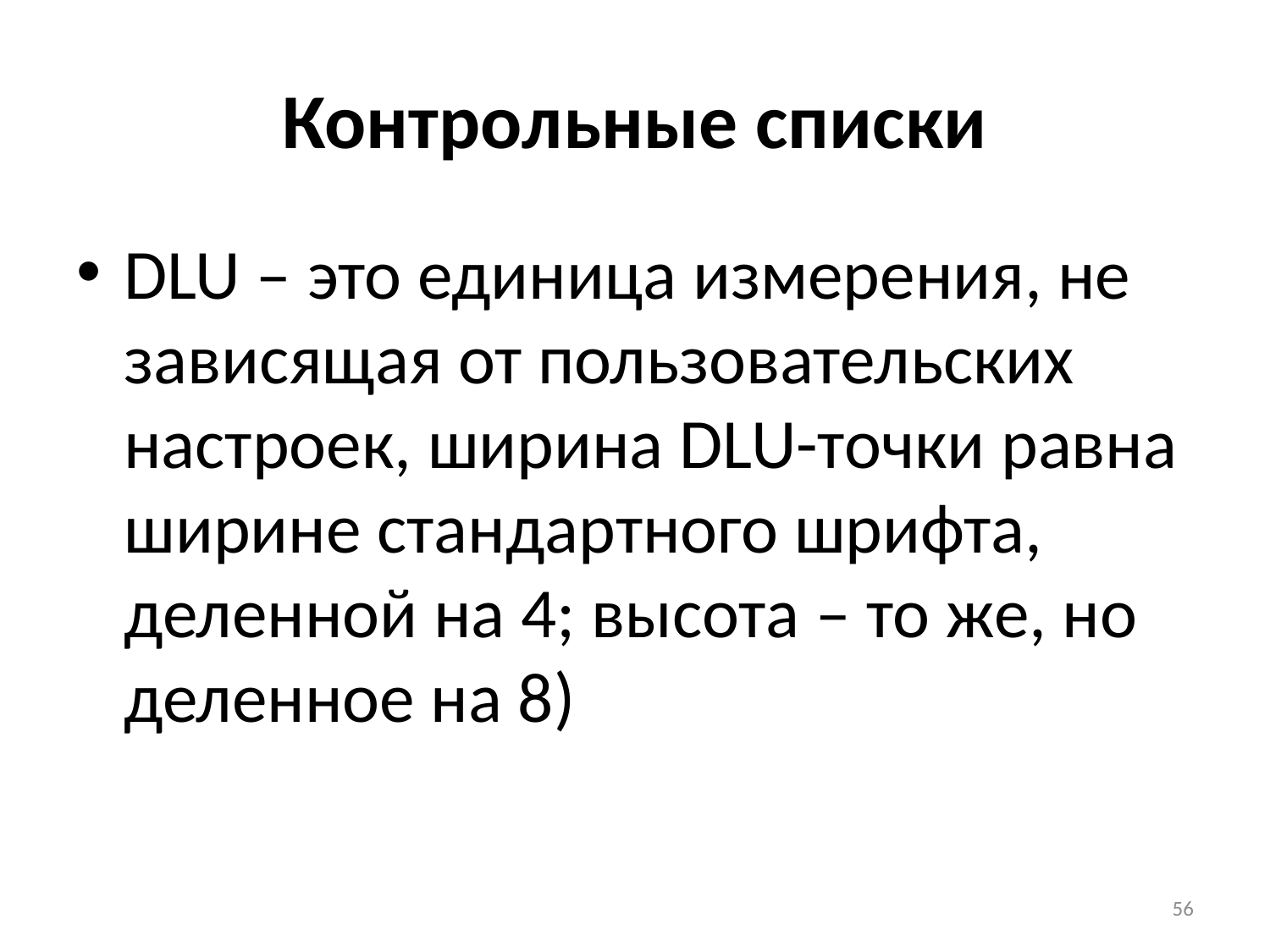

# Контрольные списки
DLU – это единица измерения, не зависящая от пользовательских настроек, ширина DLU-точки равна ширине стандартного шрифта, деленной на 4; высота – то же, но деленное на 8)

56